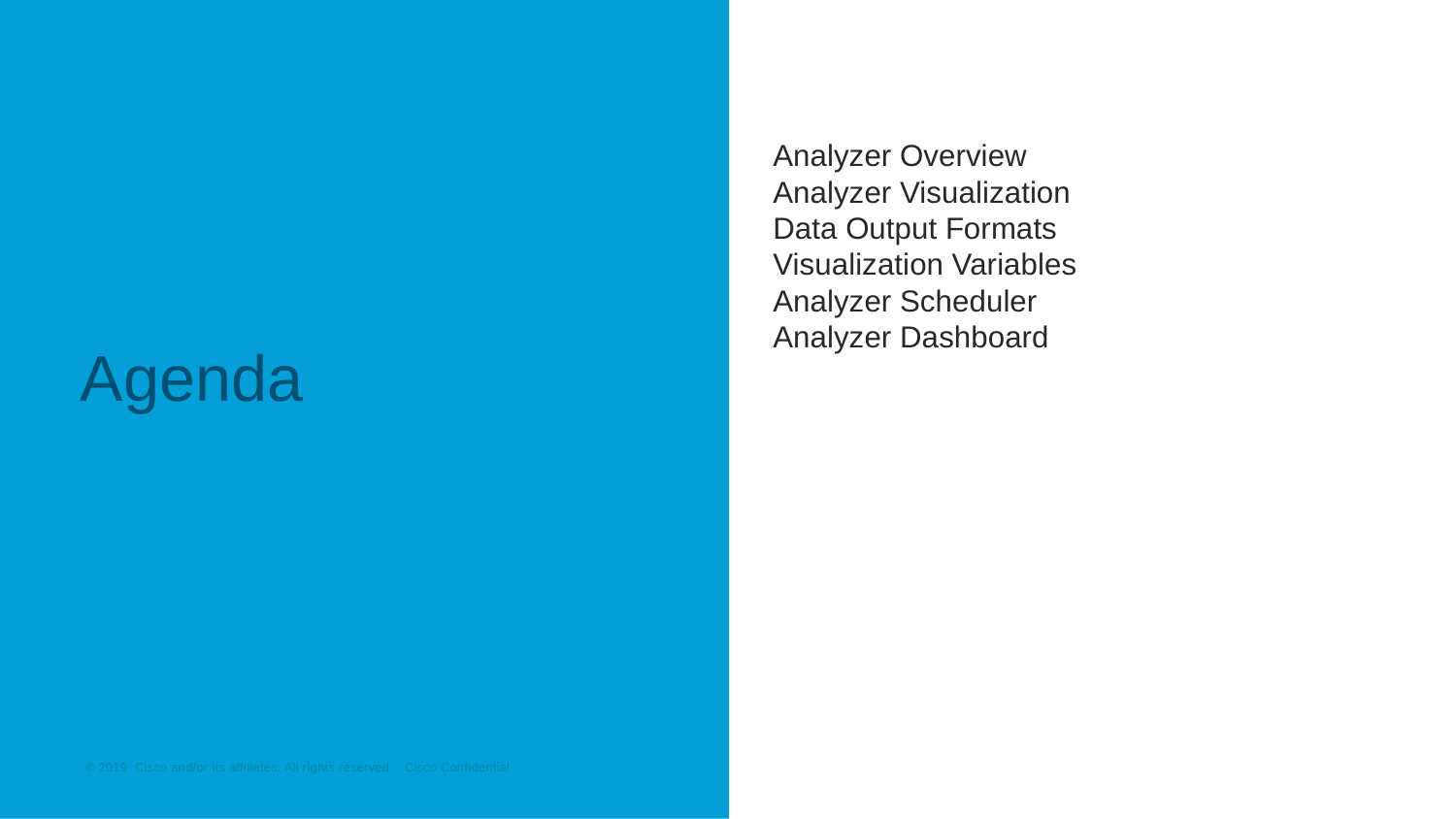

Analyzer Overview
Analyzer Visualization
Data Output Formats
Visualization Variables
Analyzer Scheduler
Analyzer Dashboard
# Agenda